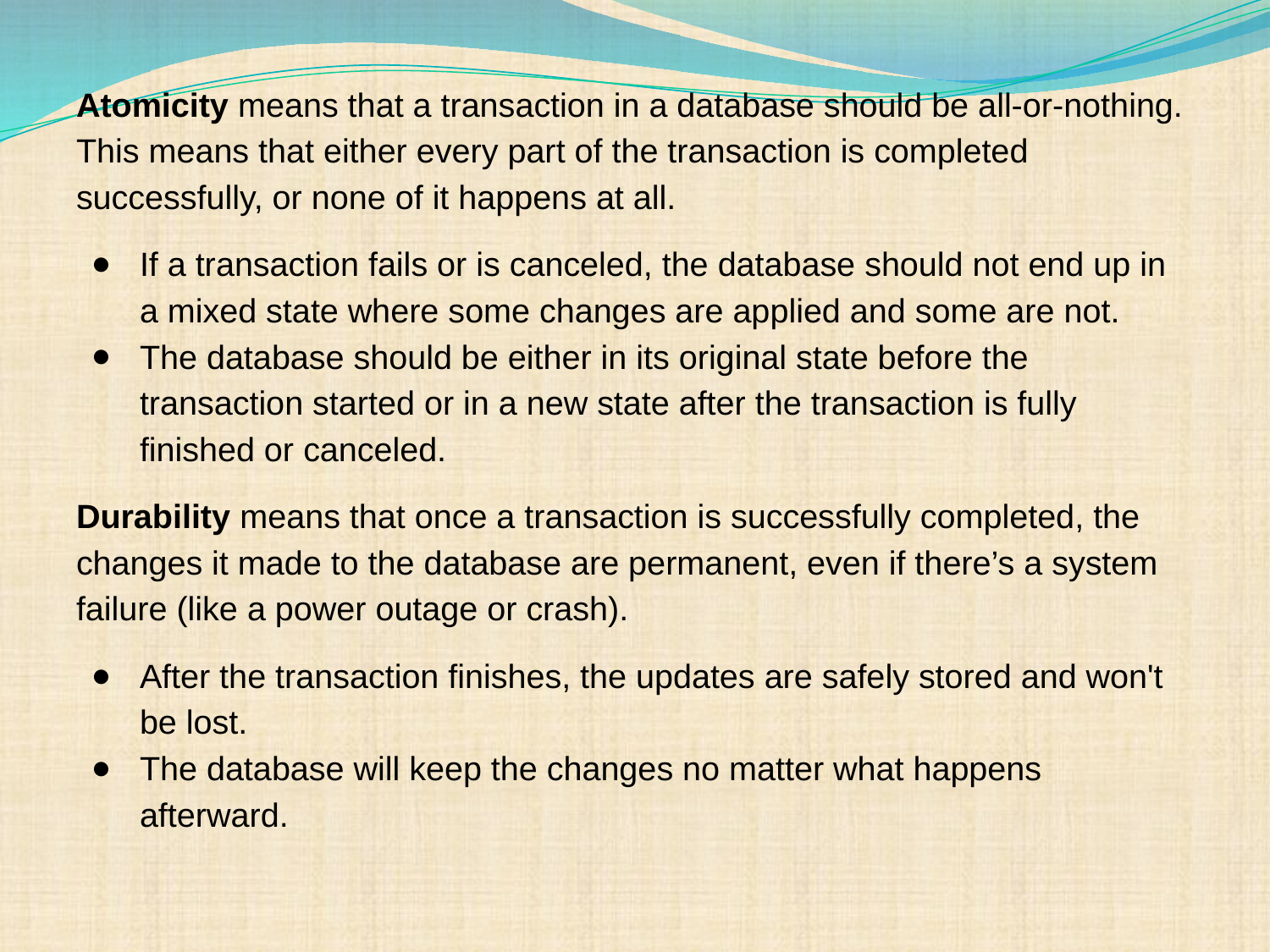

Atomicity means that a transaction in a database should be all-or-nothing. This means that either every part of the transaction is completed successfully, or none of it happens at all.
If a transaction fails or is canceled, the database should not end up in a mixed state where some changes are applied and some are not.
The database should be either in its original state before the transaction started or in a new state after the transaction is fully finished or canceled.
Durability means that once a transaction is successfully completed, the changes it made to the database are permanent, even if there’s a system failure (like a power outage or crash).
After the transaction finishes, the updates are safely stored and won't be lost.
The database will keep the changes no matter what happens afterward.